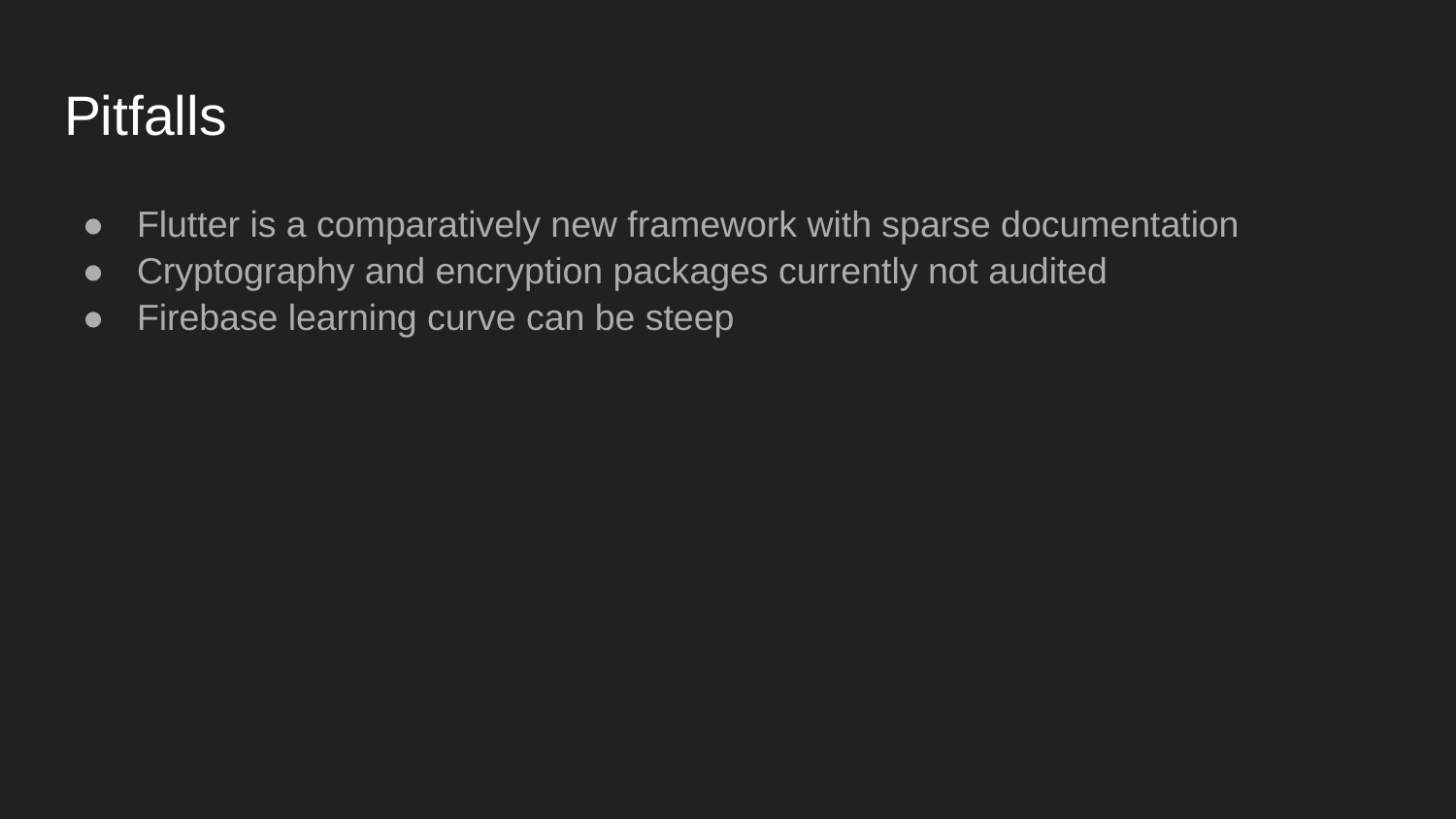

# Pitfalls
Flutter is a comparatively new framework with sparse documentation
Cryptography and encryption packages currently not audited
Firebase learning curve can be steep